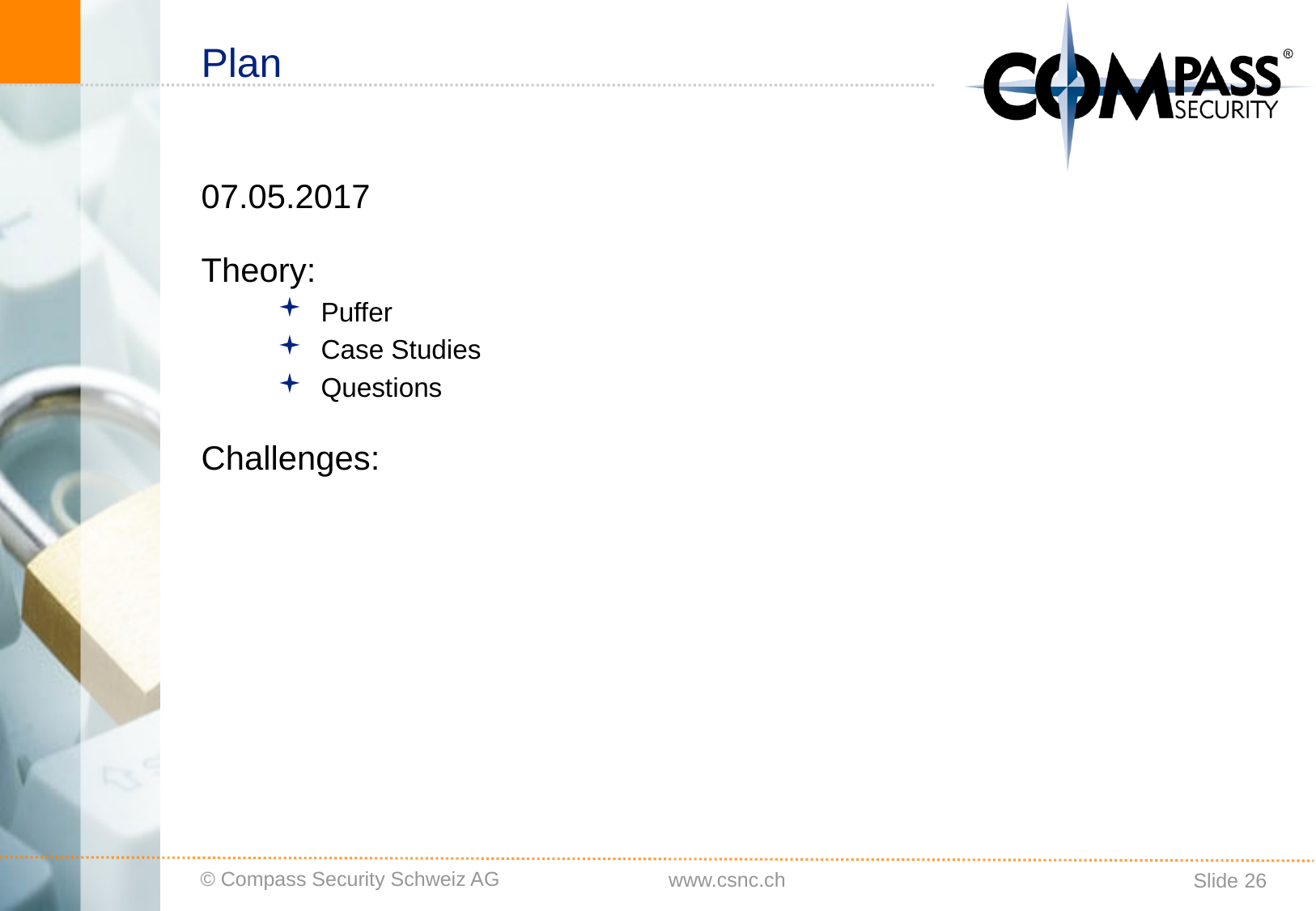

# Plan
07.05.2017
Theory:
Puffer
Case Studies
Questions
Challenges: